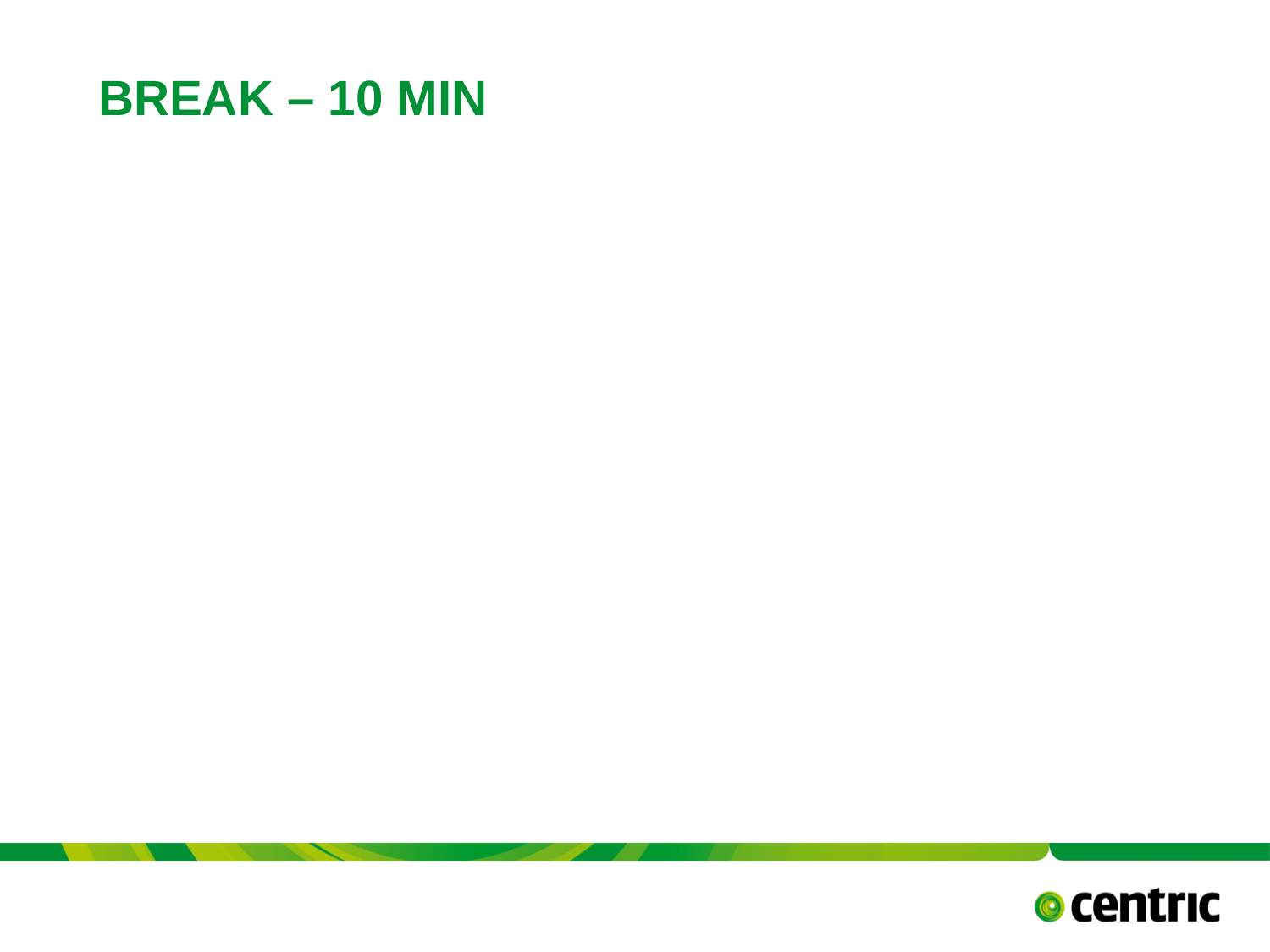

# BREAK – 10 min

TITLE PRESENTATION
April 20, 2019